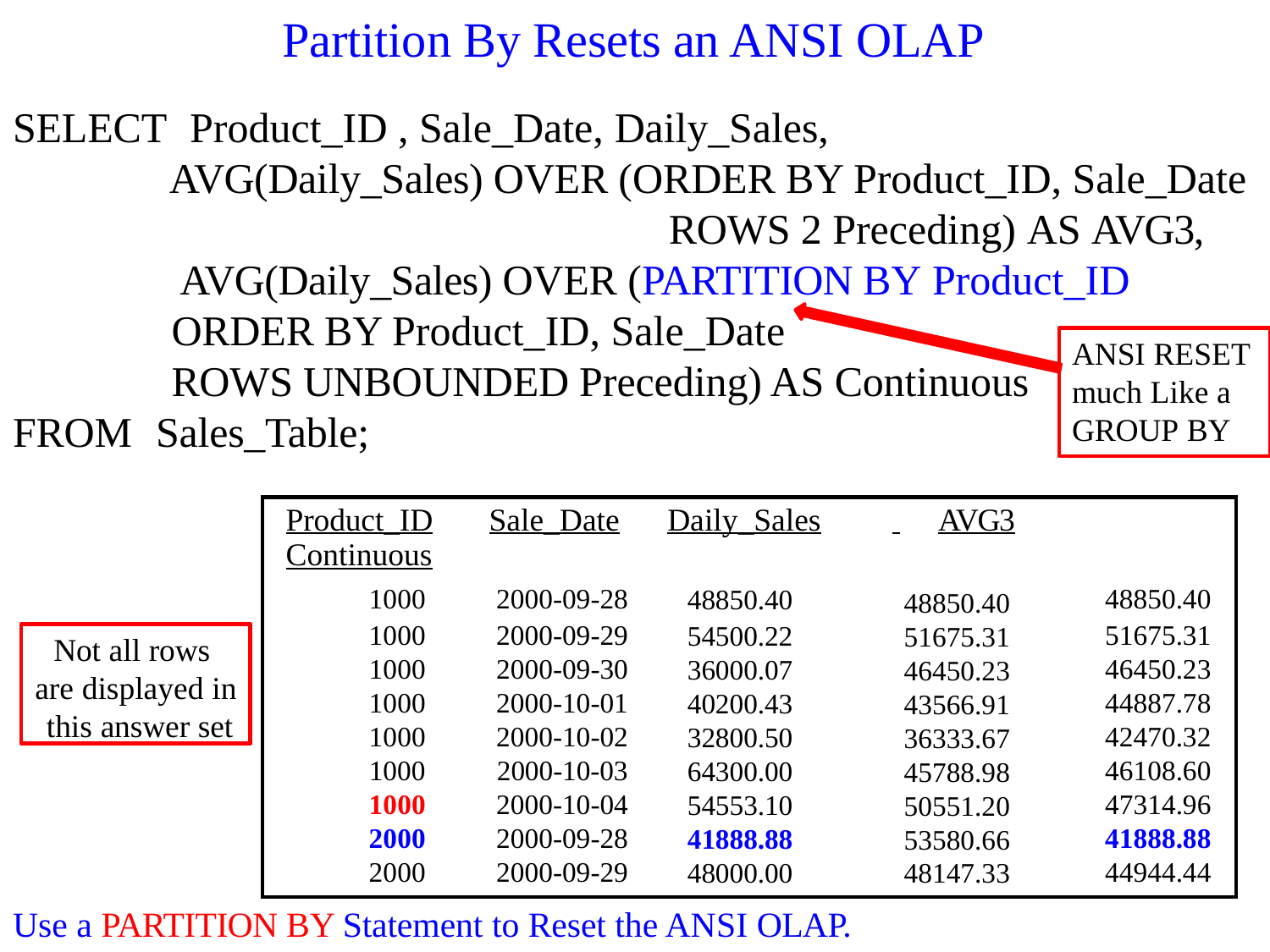

# Partition By Resets an ANSI OLAP
SELECT	Product_ID , Sale_Date, Daily_Sales,
AVG(Daily_Sales) OVER (ORDER BY Product_ID, Sale_Date
ROWS 2 Preceding) AS AVG3,  AVG(Daily_Sales) OVER (PARTITION BY Product_ID
ORDER BY Product_ID, Sale_Date
ROWS UNBOUNDED Preceding) AS Continuous
FROM	Sales_Table;

ANSI RESET
much Like a
GROUP BY
| Product\_ID Sale\_Date Daily\_Sales AVG3 Continuous |  |  |  |  |
| --- | --- | --- | --- | --- |
| 1000 | 2000-09-28 | 48850.40 | 48850.40 | 48850.40 |
| 1000 | 2000-09-29 | 54500.22 | 51675.31 | 51675.31 |
| 1000 | 2000-09-30 | 36000.07 | 46450.23 | 46450.23 |
| 1000 | 2000-10-01 | 40200.43 | 43566.91 | 44887.78 |
| 1000 | 2000-10-02 | 32800.50 | 36333.67 | 42470.32 |
| 1000 | 2000-10-03 | 64300.00 | 45788.98 | 46108.60 |
| 1000 | 2000-10-04 | 54553.10 | 50551.20 | 47314.96 |
| 2000 | 2000-09-28 | 41888.88 | 53580.66 | 41888.88 |
| 2000 | 2000-09-29 | 48000.00 | 48147.33 | 44944.44 |
Not all rows  are displayed in  this answer set
Use a PARTITION BY Statement to Reset the ANSI OLAP.